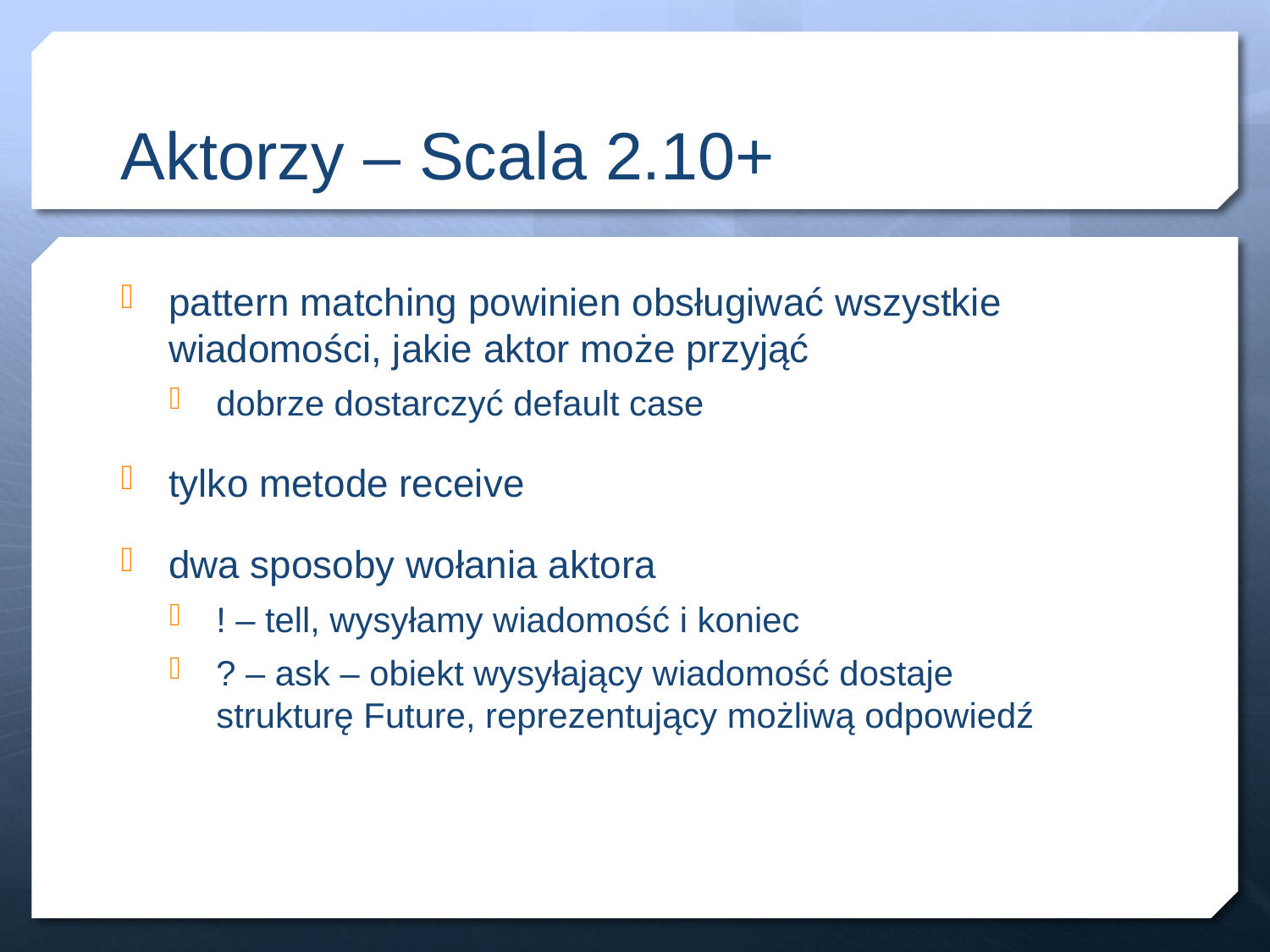

# Aktorzy – Scala 2.10+
pattern matching powinien obsługiwać wszystkie wiadomości, jakie aktor może przyjąć
dobrze dostarczyć default case
tylko metode receive
dwa sposoby wołania aktora
! – tell, wysyłamy wiadomość i koniec
? – ask – obiekt wysyłający wiadomość dostaje strukturę Future, reprezentujący możliwą odpowiedź